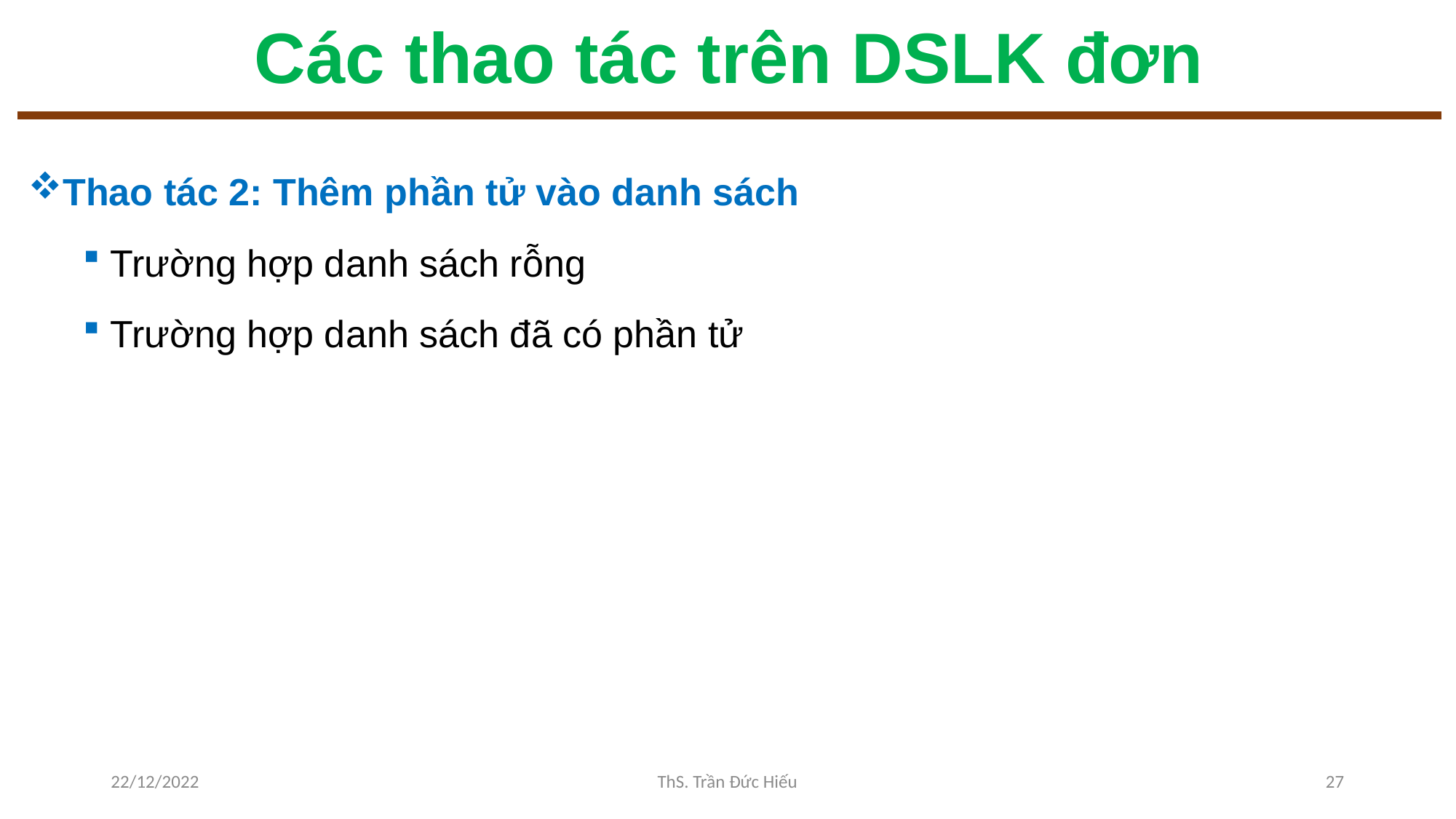

# Các thao tác trên DSLK đơn
Thao tác 2: Thêm phần tử vào danh sách
Trường hợp danh sách rỗng
Trường hợp danh sách đã có phần tử

22/12/2022
ThS. Trần Đức Hiếu
27